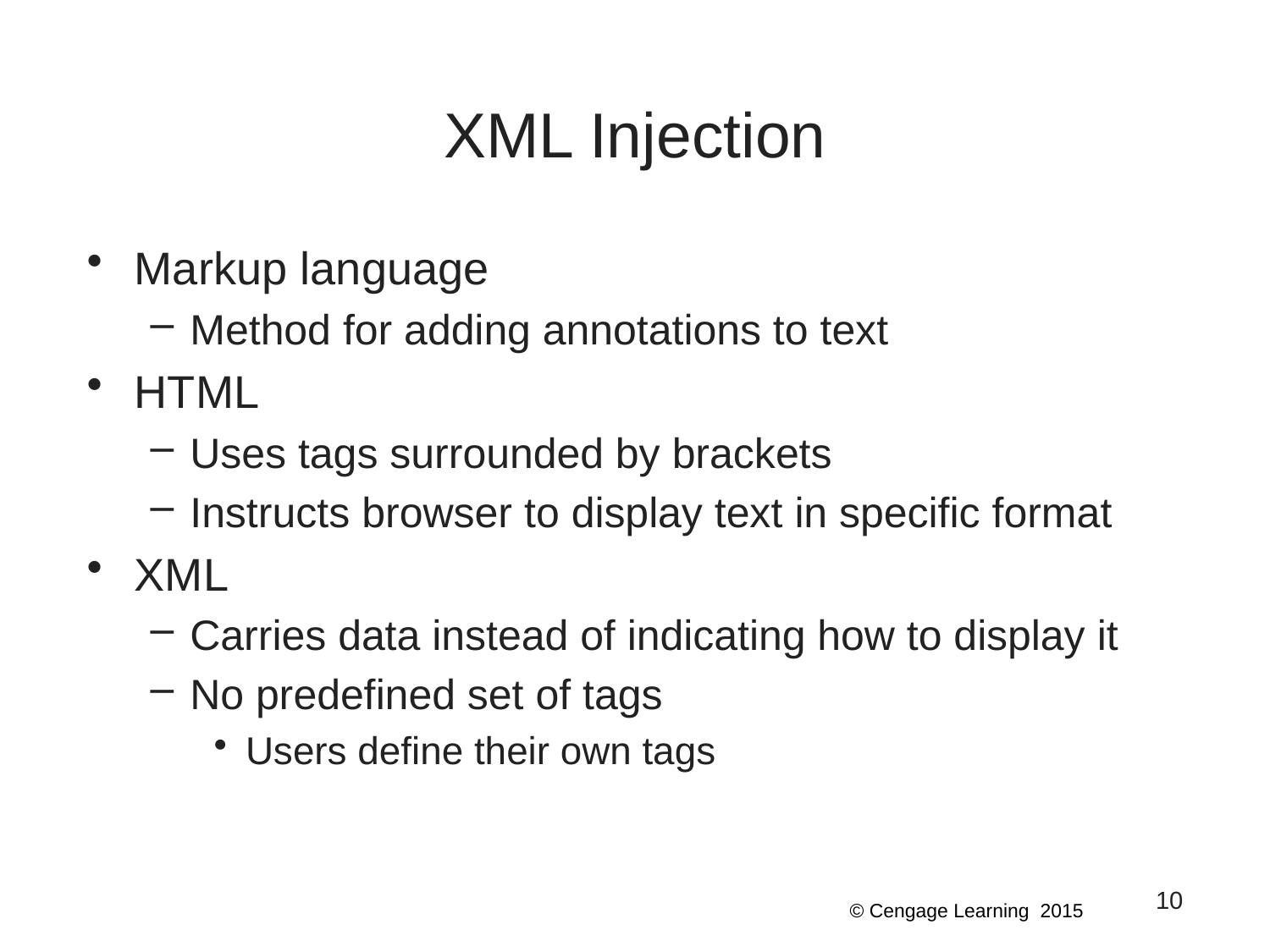

# XML Injection
Markup language
Method for adding annotations to text
HTML
Uses tags surrounded by brackets
Instructs browser to display text in specific format
XML
Carries data instead of indicating how to display it
No predefined set of tags
Users define their own tags
10